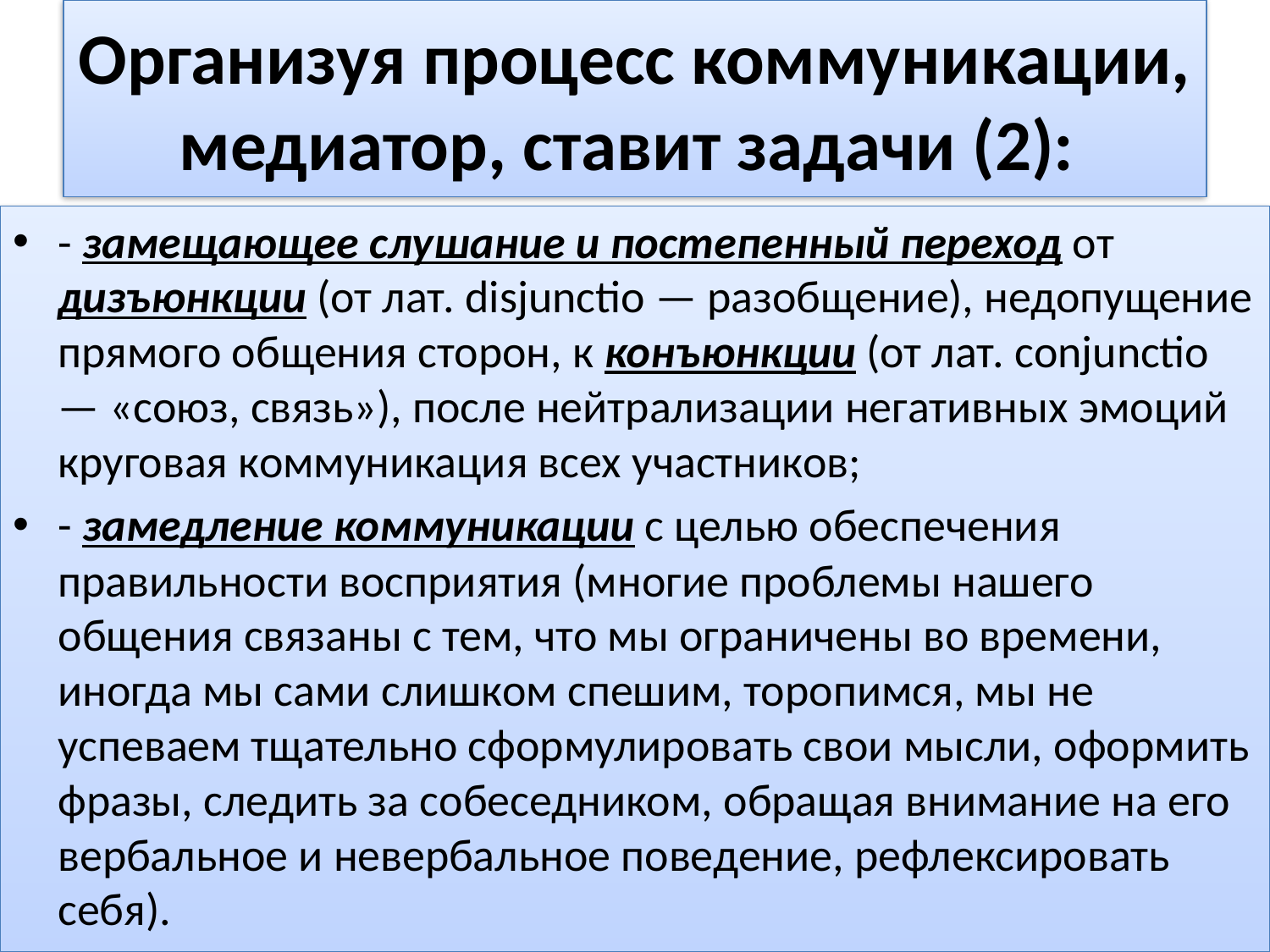

# Организуя процесс коммуникации, медиатор, ставит задачи (2):
- замещающее слушание и постепенный переход от дизъюнкции (от лат. disjunctio — разобщение), недопущение прямого общения сторон, к конъюнкции (от лат. conjunctio — «союз, связь»), после нейтрализации негативных эмоций круговая коммуникация всех участников;
- замедление коммуникации с целью обеспечения правильности восприятия (многие проблемы нашего общения связаны с тем, что мы ограничены во времени, иногда мы сами слишком спешим, торопимся, мы не успеваем тщательно сформулировать свои мысли, оформить фразы, следить за собеседником, обращая внимание на его вербальное и невербальное поведение, рефлексировать себя).